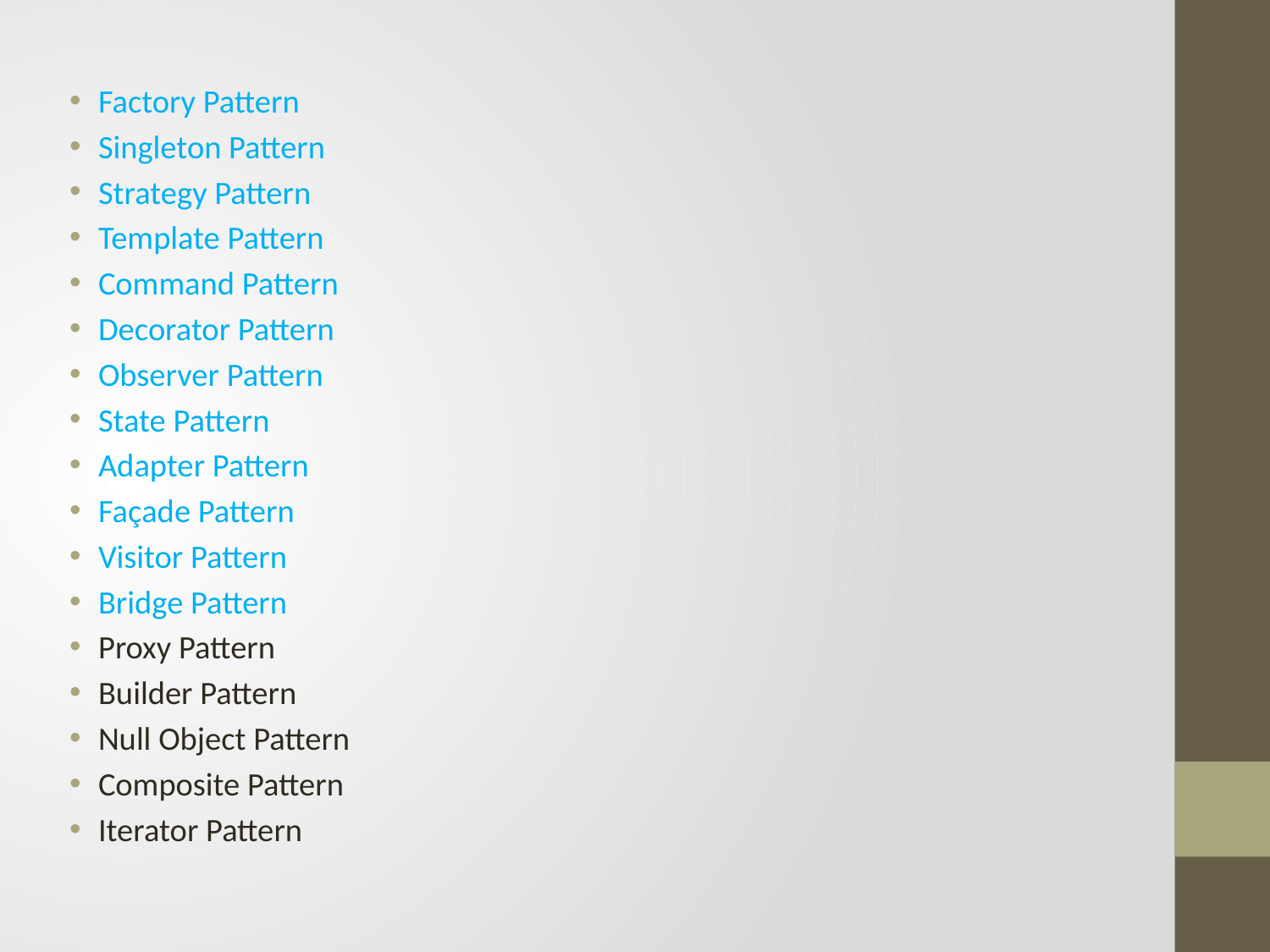

Factory Pattern
Singleton Pattern
Strategy Pattern
Template Pattern
Command Pattern
Decorator Pattern
Observer Pattern
State Pattern
Adapter Pattern
Façade Pattern
Visitor Pattern
Bridge Pattern
Proxy Pattern
Builder Pattern
Null Object Pattern
Composite Pattern
Iterator Pattern